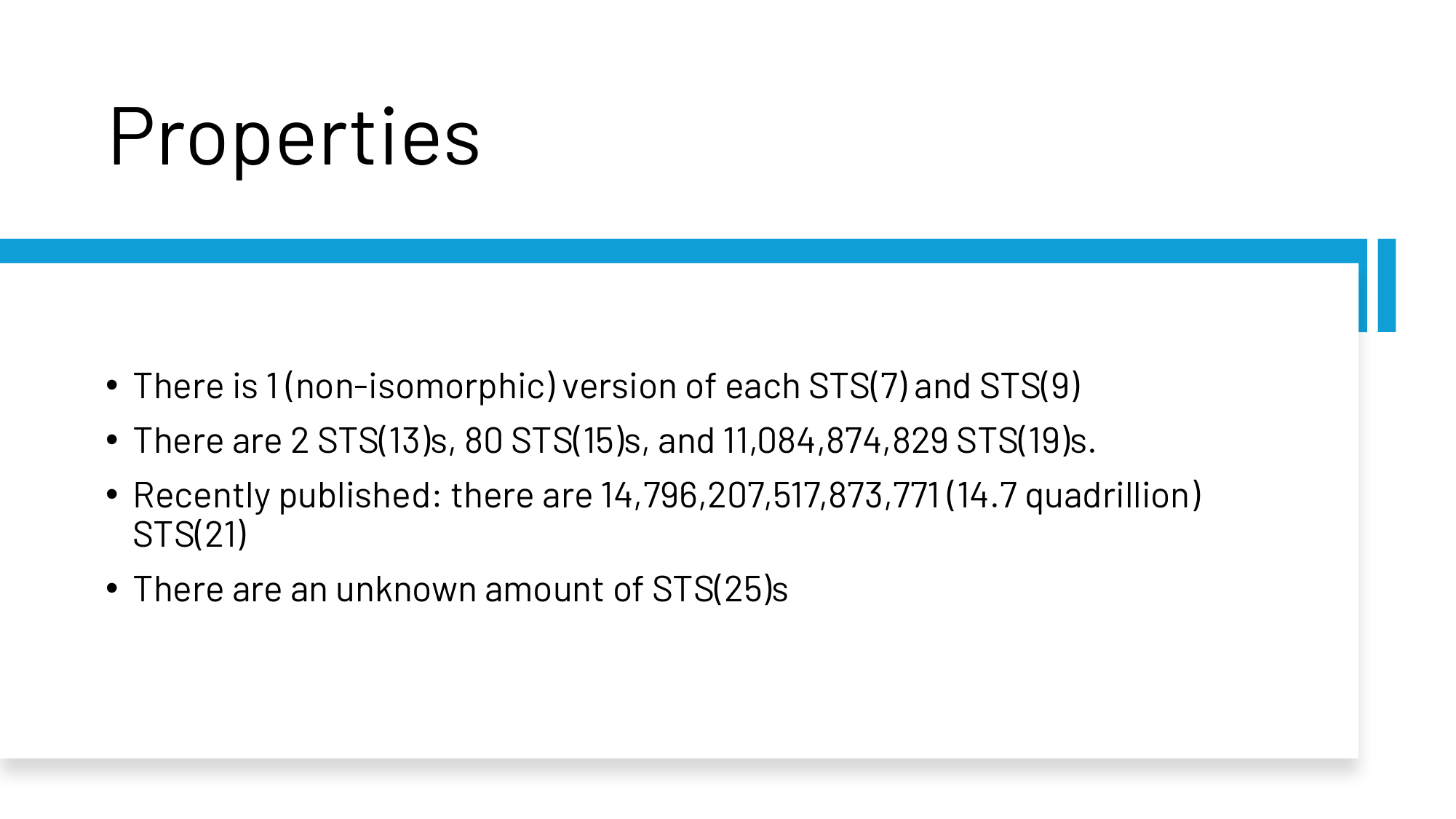

# Properties

There is 1 (non-isomorphic) version of each STS(7) and STS(9)
There are 2 STS(13)s, 80 STS(15)s, and 11,084,874,829 STS(19)s.
Recently published: there are 14,796,207,517,873,771 (14.7 quadrillion) STS(21)
There are an unknown amount of STS(25)s